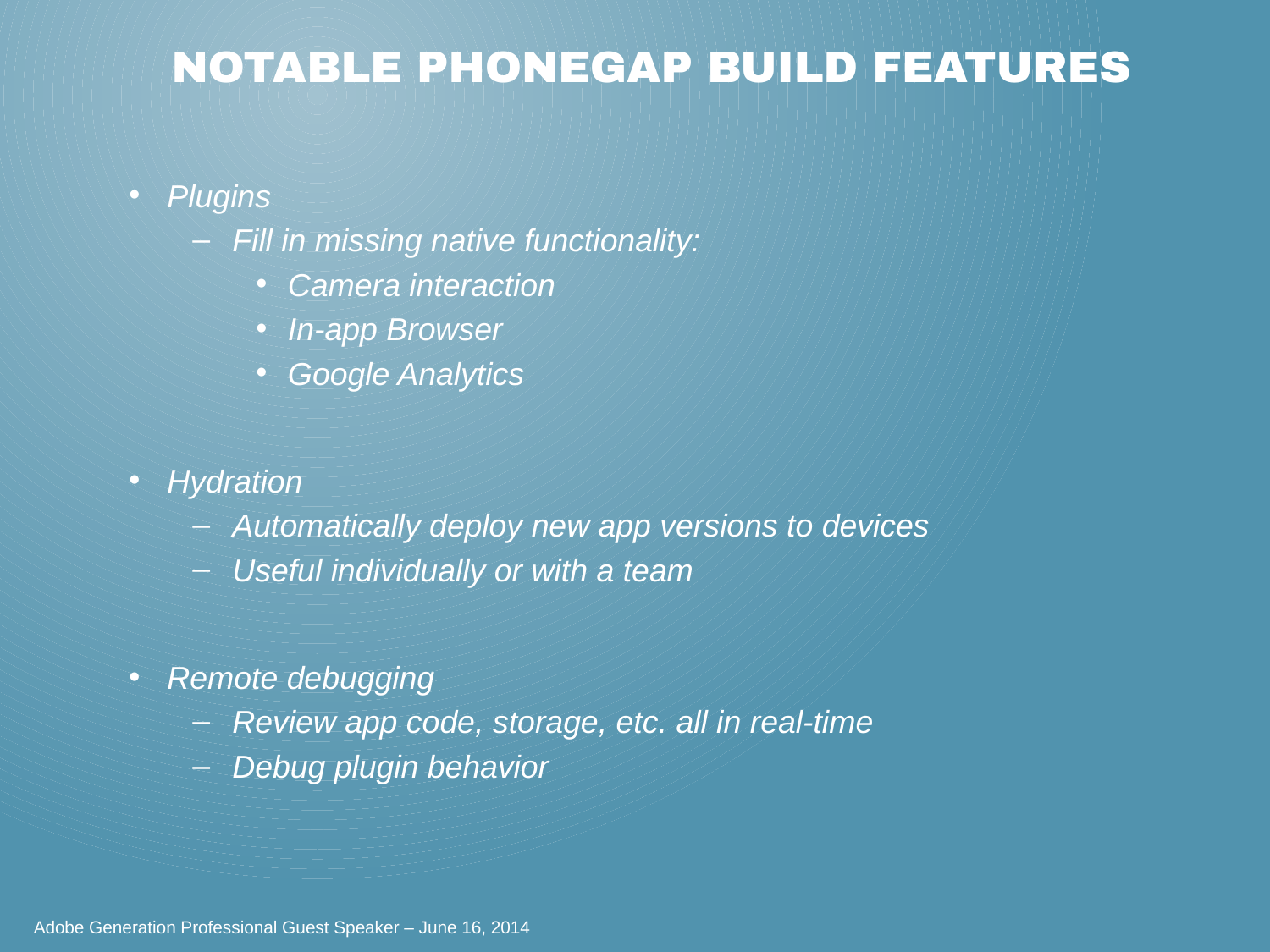

# Notable phonegap build features
Plugins
Fill in missing native functionality:
Camera interaction
In-app Browser
Google Analytics

Hydration
Automatically deploy new app versions to devices
Useful individually or with a team

Remote debugging
Review app code, storage, etc. all in real-time
Debug plugin behavior